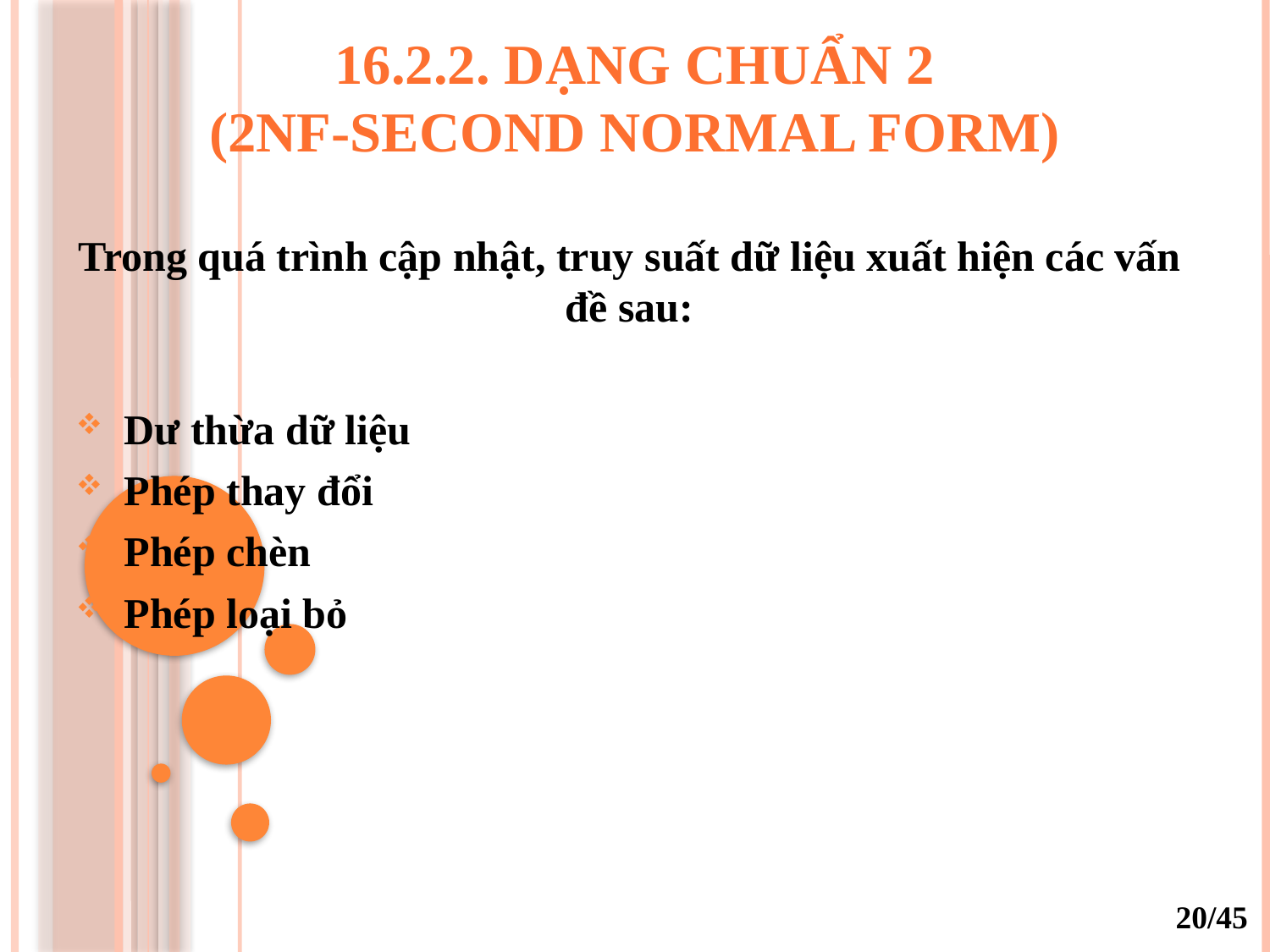

# 16.2.2. dạng chUẩn 2 (2NF-Second normal form)
Trong quá trình cập nhật, truy suất dữ liệu xuất hiện các vấn đề sau:

  Dư thừa dữ liệu
  Phép thay đổi
  Phép chèn
  Phép loại bỏ

20/45